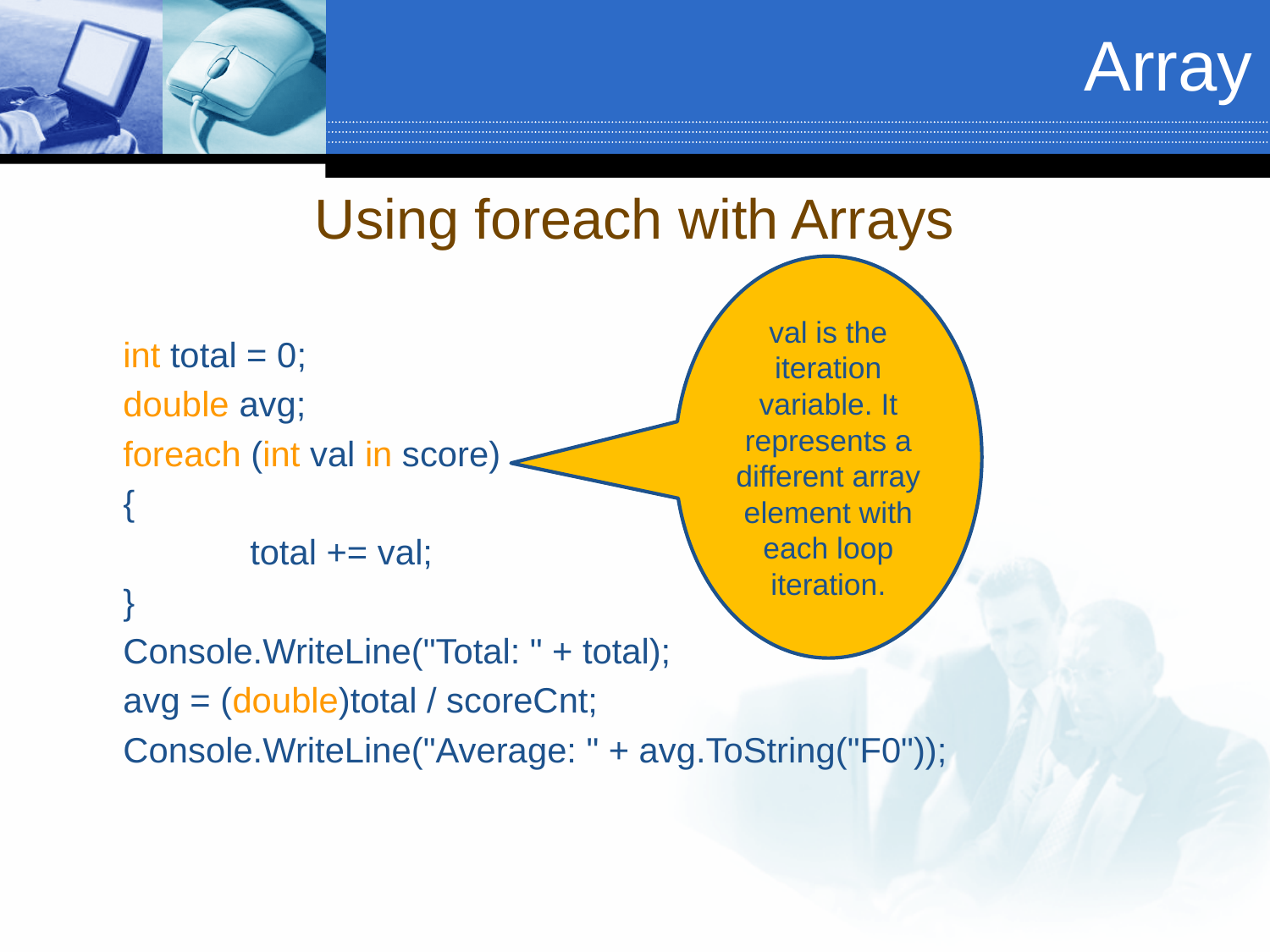

Array
Using foreach with Arrays
val is the iteration variable. It represents a different array element with
each loop iteration.
int total = 0;
double avg;
foreach (int val in score)
{
	total += val;
}
Console.WriteLine("Total: " + total);
avg = (double)total / scoreCnt;
Console.WriteLine("Average: " + avg.ToString("F0"));